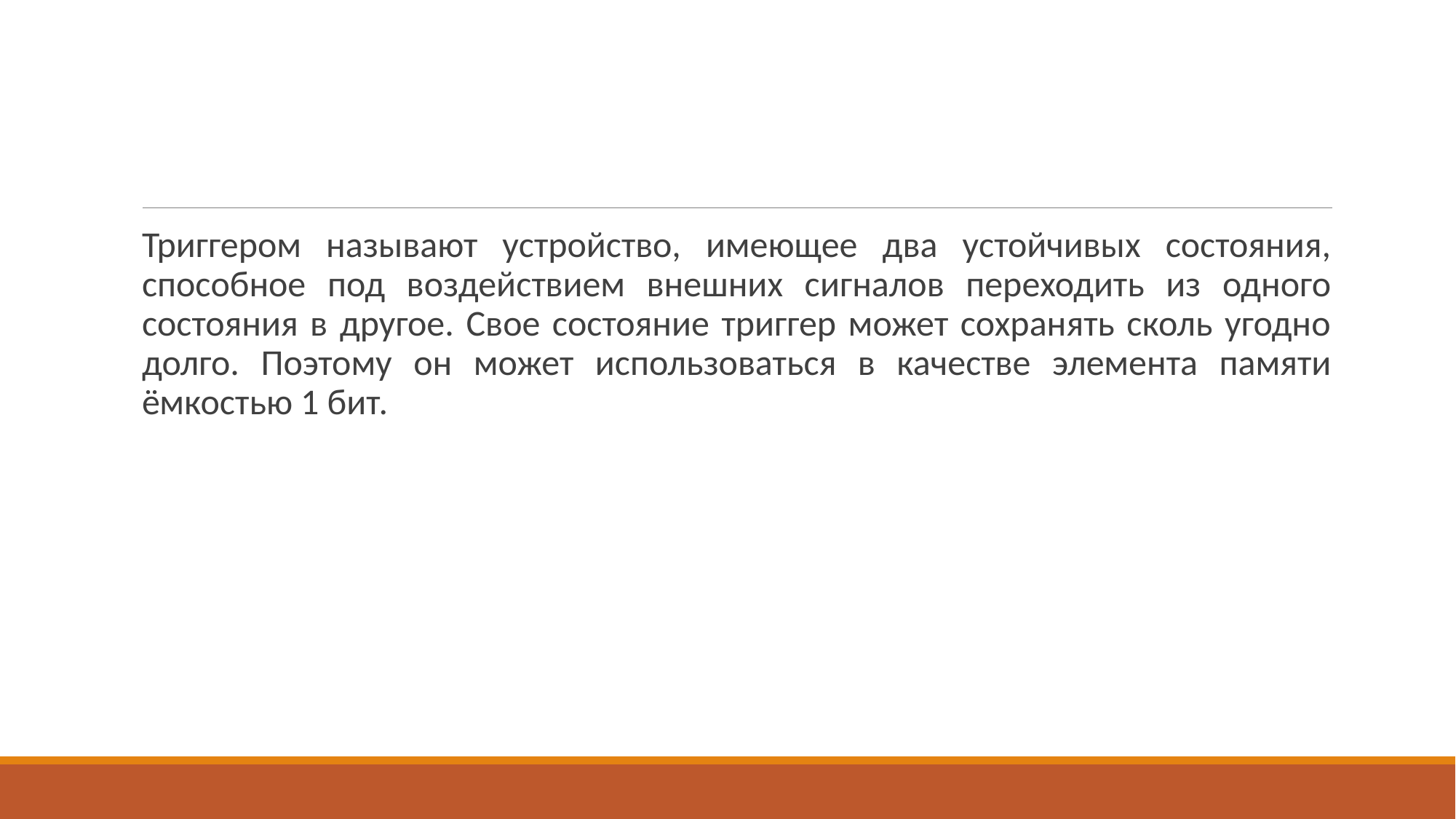

#
Триггером называют устройство, имеющее два устойчивых состояния, способное под воздействием внешних сигналов переходить из одного состояния в другое. Свое состояние триггер может сохранять сколь угодно долго. Поэтому он может использоваться в качестве элемента памяти ёмкостью 1 бит.